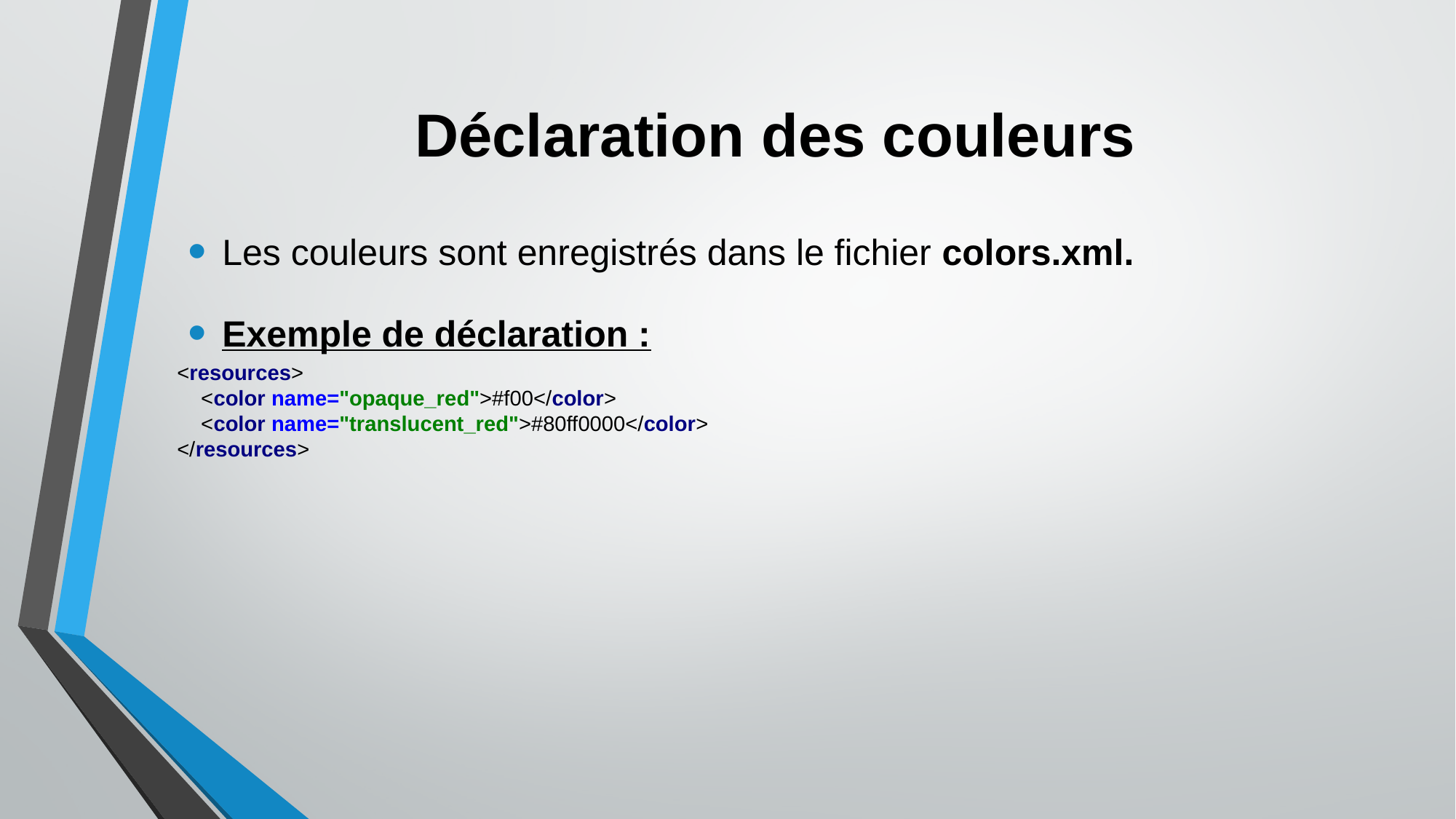

# Déclaration des couleurs
Les couleurs sont enregistrés dans le fichier colors.xml.
Exemple de déclaration :

<resources>
    <color name="opaque_red">#f00</color>
    <color name="translucent_red">#80ff0000</color>
</resources>